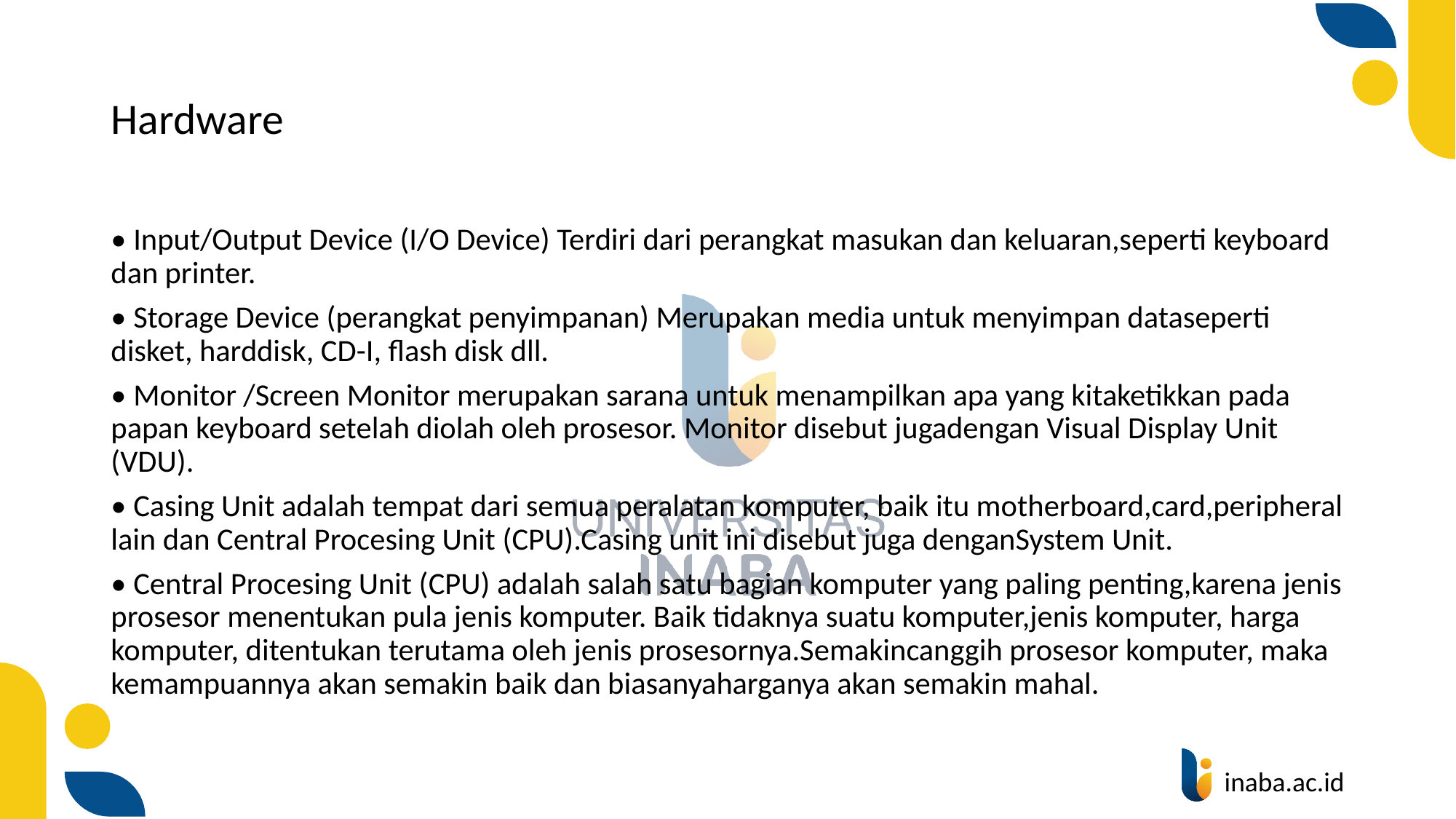

# Hardware
• Input/Output Device (I/O Device) Terdiri dari perangkat masukan dan keluaran,seperti keyboard dan printer.
• Storage Device (perangkat penyimpanan) Merupakan media untuk menyimpan dataseperti disket, harddisk, CD-I, flash disk dll.
• Monitor /Screen Monitor merupakan sarana untuk menampilkan apa yang kitaketikkan pada papan keyboard setelah diolah oleh prosesor. Monitor disebut jugadengan Visual Display Unit (VDU).
• Casing Unit adalah tempat dari semua peralatan komputer, baik itu motherboard,card,peripheral lain dan Central Procesing Unit (CPU).Casing unit ini disebut juga denganSystem Unit.
• Central Procesing Unit (CPU) adalah salah satu bagian komputer yang paling penting,karena jenis prosesor menentukan pula jenis komputer. Baik tidaknya suatu komputer,jenis komputer, harga komputer, ditentukan terutama oleh jenis prosesornya.Semakincanggih prosesor komputer, maka kemampuannya akan semakin baik dan biasanyaharganya akan semakin mahal.